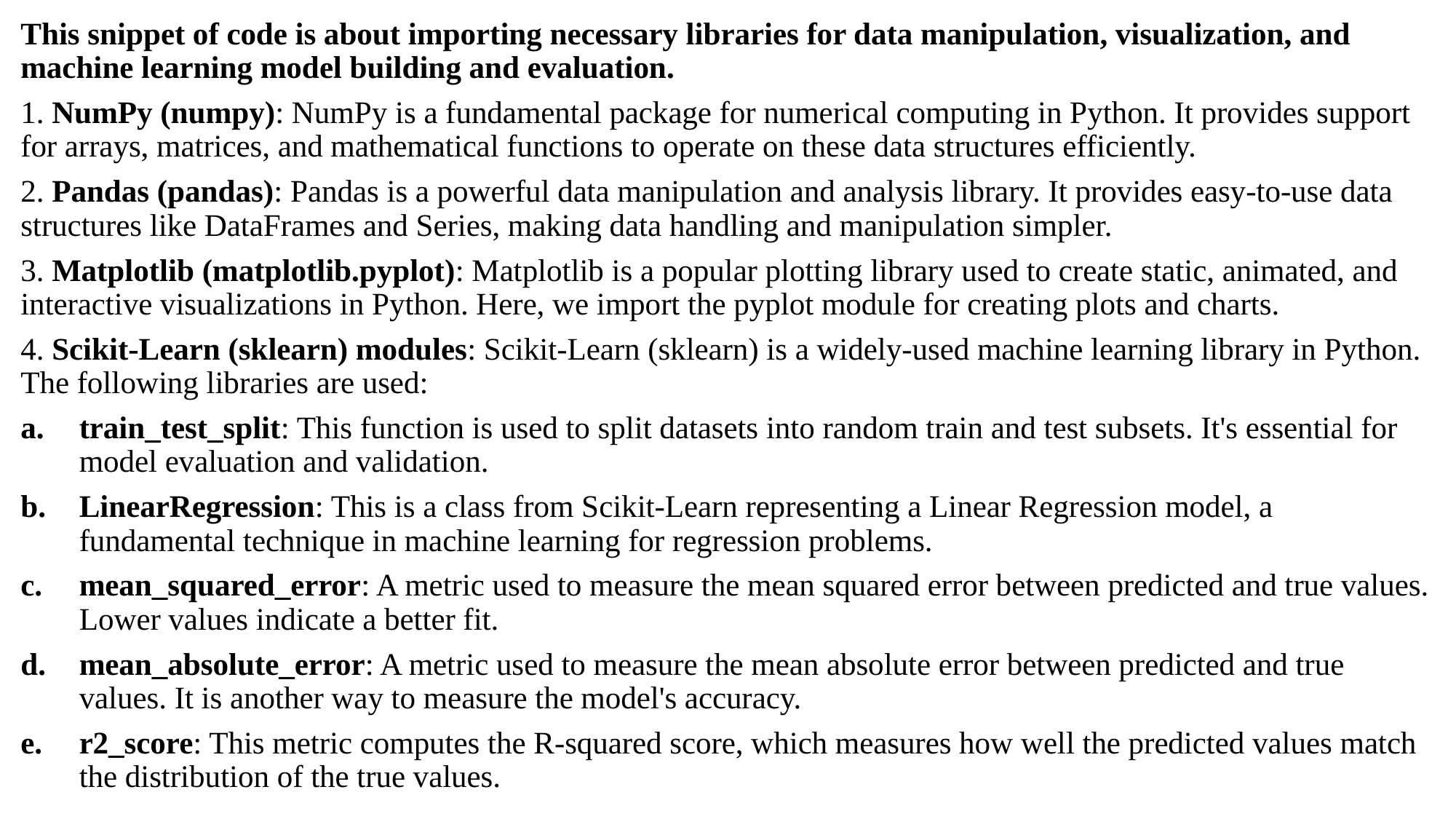

This snippet of code is about importing necessary libraries for data manipulation, visualization, and machine learning model building and evaluation.
1. NumPy (numpy): NumPy is a fundamental package for numerical computing in Python. It provides support for arrays, matrices, and mathematical functions to operate on these data structures efficiently.
2. Pandas (pandas): Pandas is a powerful data manipulation and analysis library. It provides easy-to-use data structures like DataFrames and Series, making data handling and manipulation simpler.
3. Matplotlib (matplotlib.pyplot): Matplotlib is a popular plotting library used to create static, animated, and interactive visualizations in Python. Here, we import the pyplot module for creating plots and charts.
4. Scikit-Learn (sklearn) modules: Scikit-Learn (sklearn) is a widely-used machine learning library in Python. The following libraries are used:
train_test_split: This function is used to split datasets into random train and test subsets. It's essential for model evaluation and validation.
LinearRegression: This is a class from Scikit-Learn representing a Linear Regression model, a fundamental technique in machine learning for regression problems.
mean_squared_error: A metric used to measure the mean squared error between predicted and true values. Lower values indicate a better fit.
mean_absolute_error: A metric used to measure the mean absolute error between predicted and true values. It is another way to measure the model's accuracy.
r2_score: This metric computes the R-squared score, which measures how well the predicted values match the distribution of the true values.